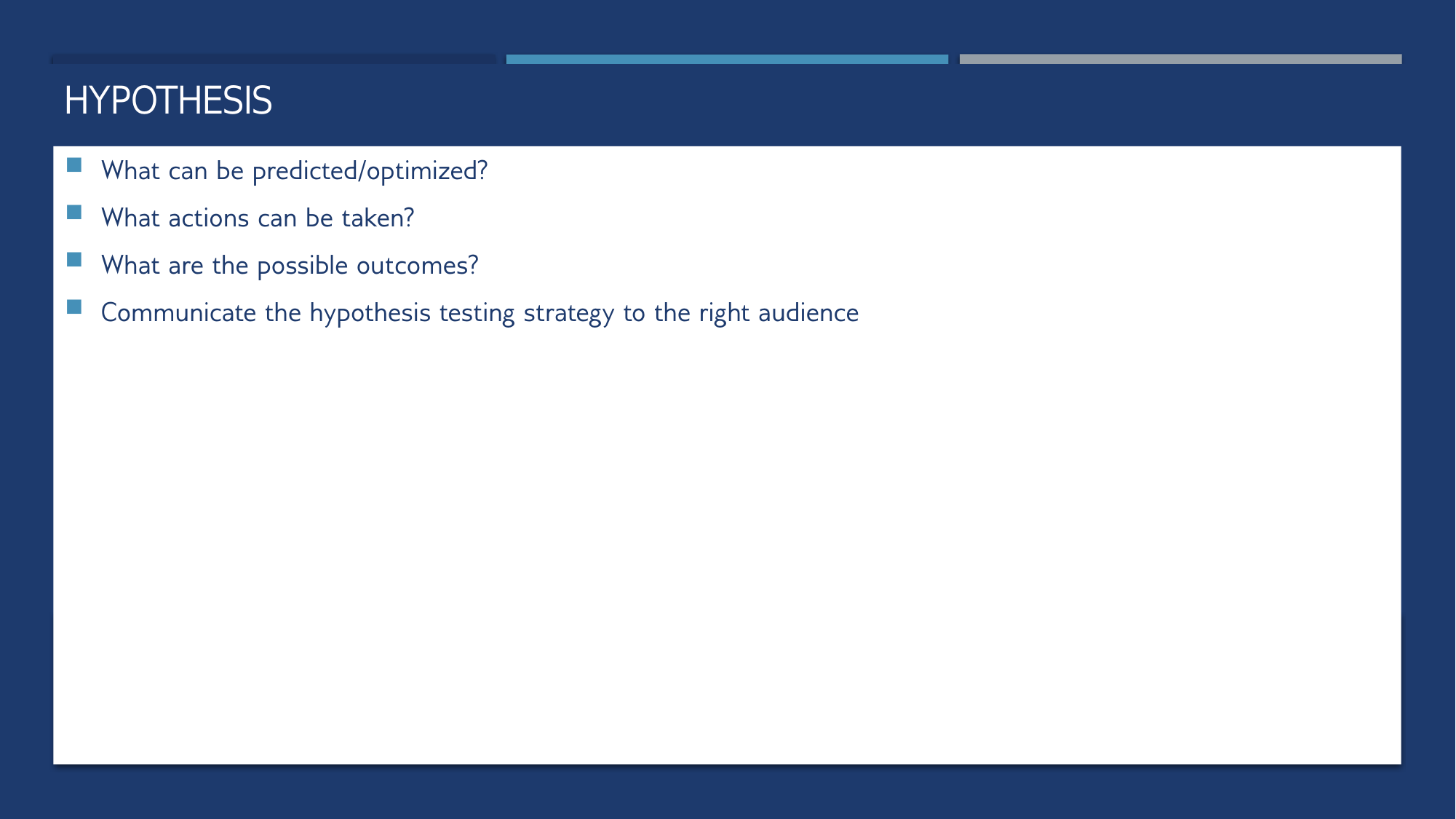

# HYPOTHESIS
What can be predicted/optimized?
What actions can be taken?
What are the possible outcomes?
Communicate the hypothesis testing strategy to the right audience